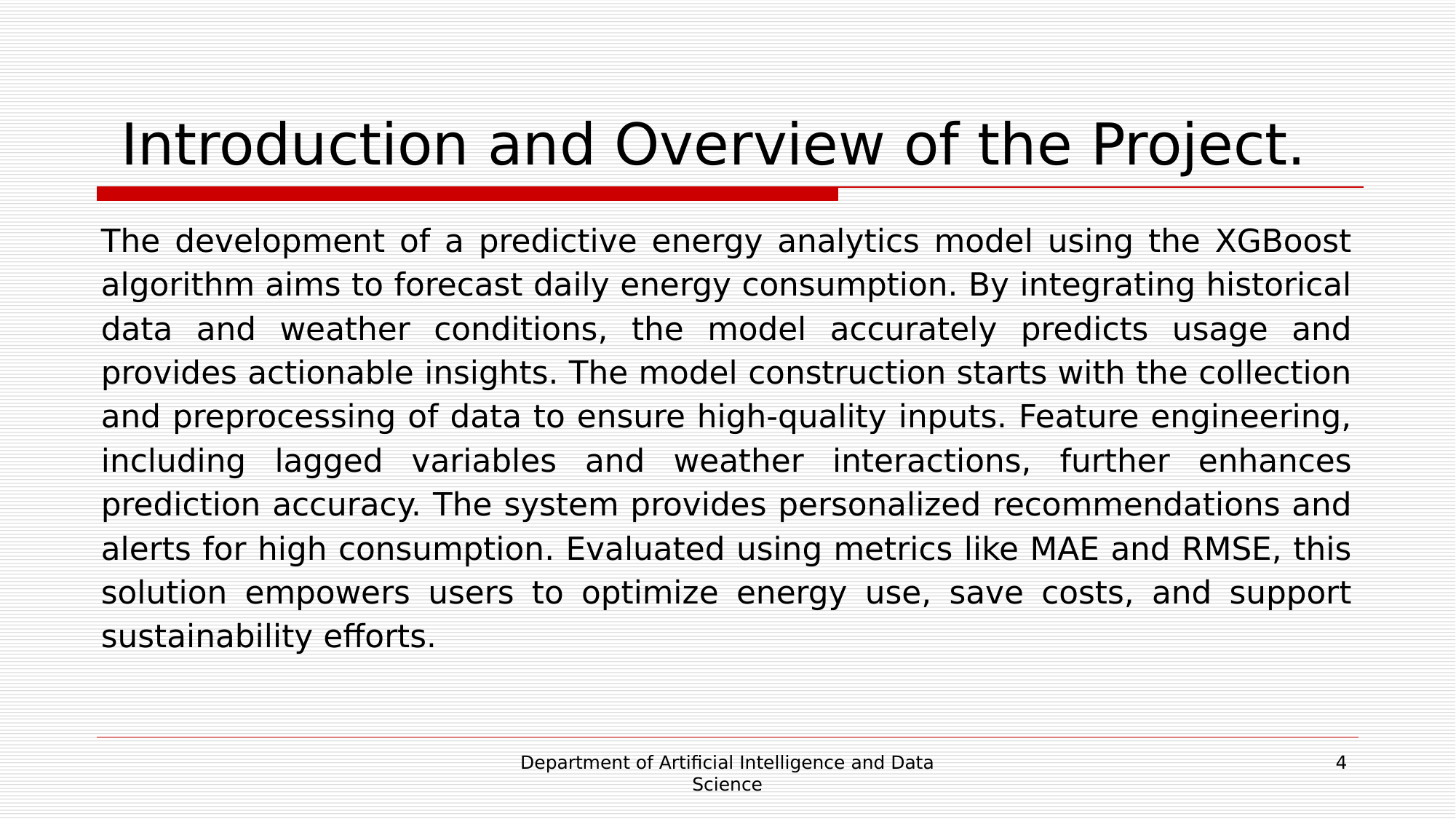

# Introduction and Overview of the Project.
The development of a predictive energy analytics model using the XGBoost algorithm aims to forecast daily energy consumption. By integrating historical data and weather conditions, the model accurately predicts usage and provides actionable insights. The model construction starts with the collection and preprocessing of data to ensure high-quality inputs. Feature engineering, including lagged variables and weather interactions, further enhances prediction accuracy. The system provides personalized recommendations and alerts for high consumption. Evaluated using metrics like MAE and RMSE, this solution empowers users to optimize energy use, save costs, and support sustainability efforts.

Department of Artificial Intelligence and Data Science
4